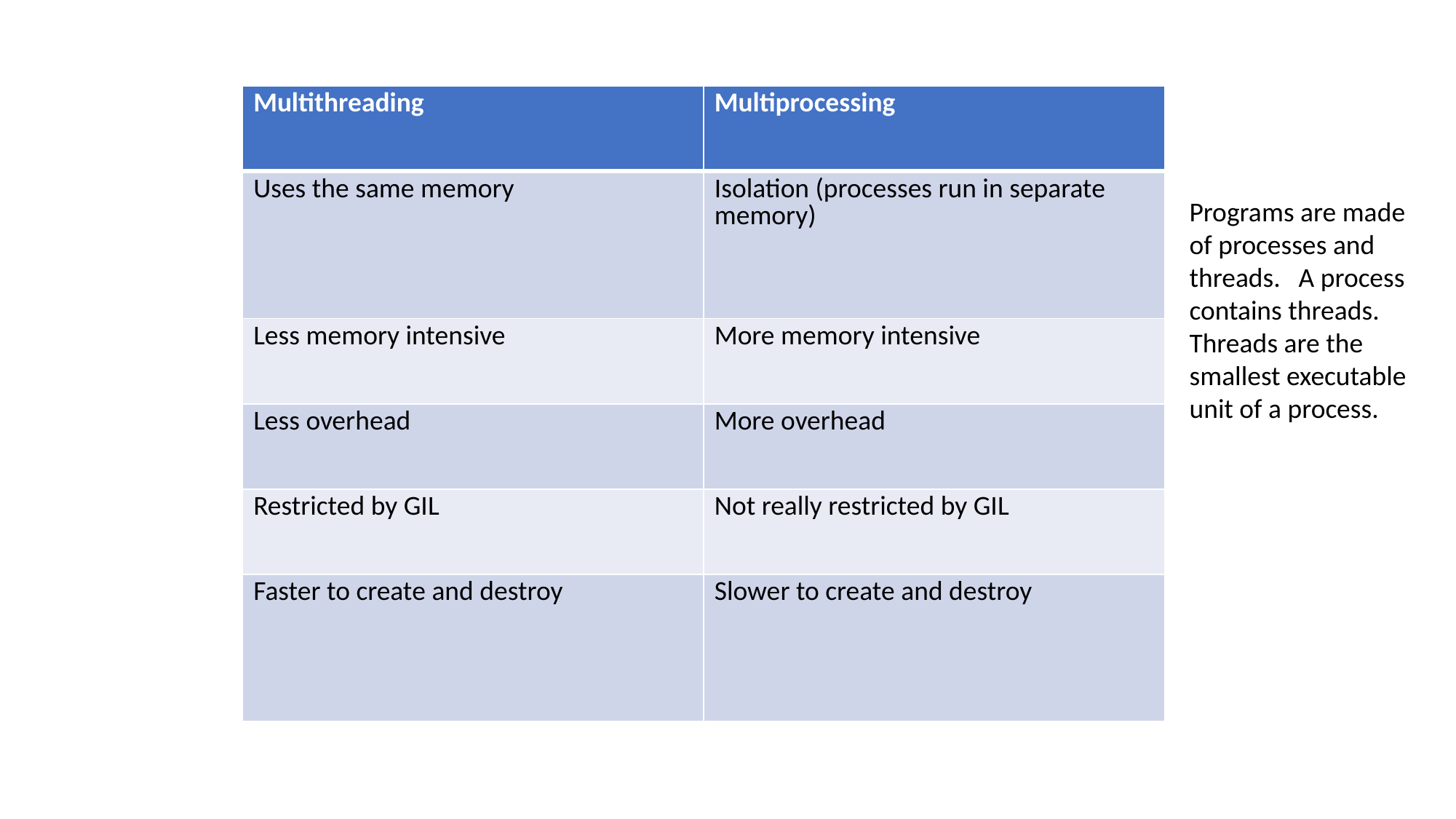

| Multithreading | Multiprocessing |
| --- | --- |
| Uses the same memory | Isolation (processes run in separate memory) |
| Less memory intensive | More memory intensive |
| Less overhead | More overhead |
| Restricted by GIL | Not really restricted by GIL |
| Faster to create and destroy | Slower to create and destroy |
Programs are made of processes and threads.	A process contains threads. Threads are the smallest executable unit of a process.